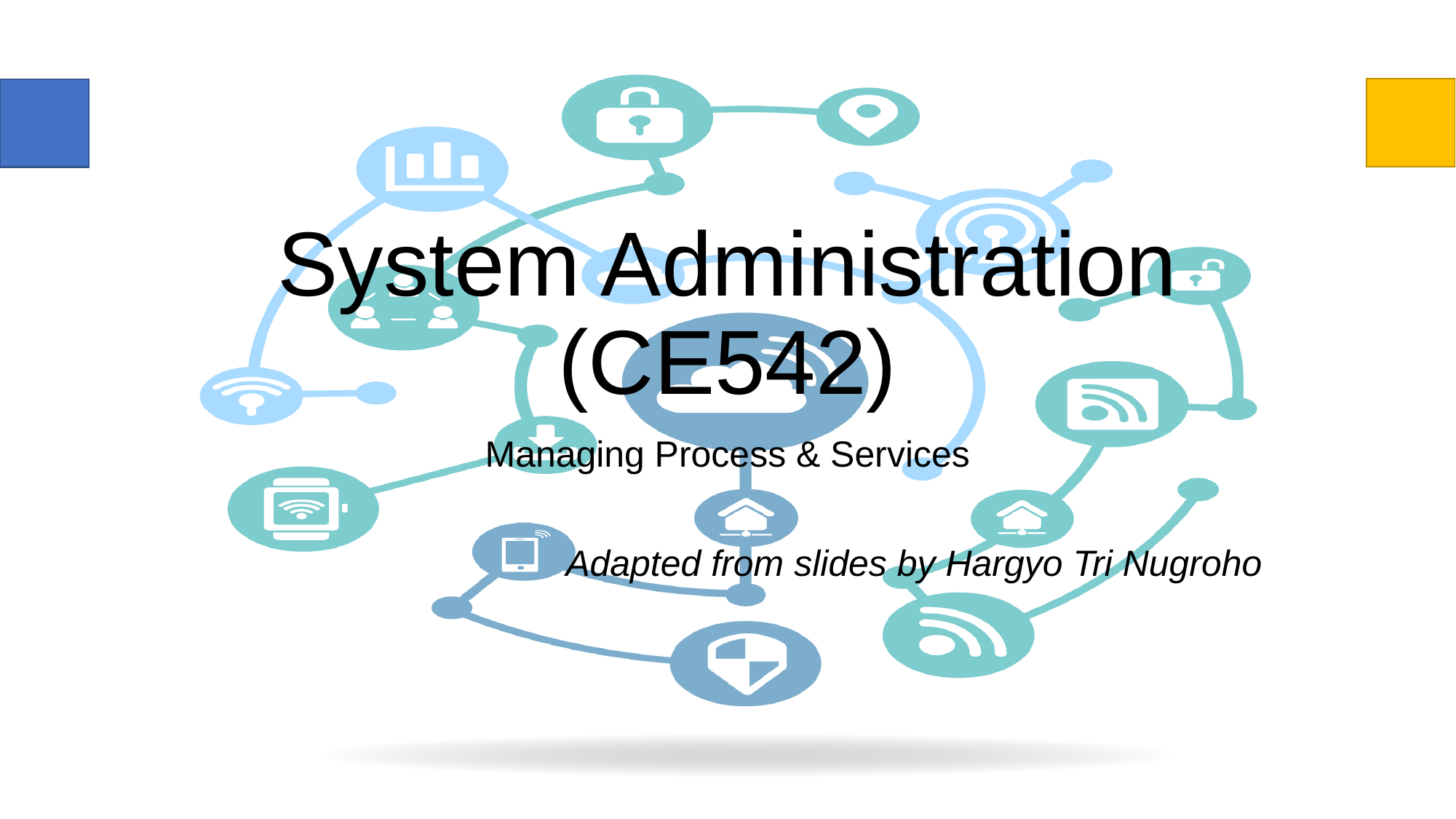

# System Administration (CE542)
Managing Process & Services

Adapted from slides by Hargyo Tri Nugroho